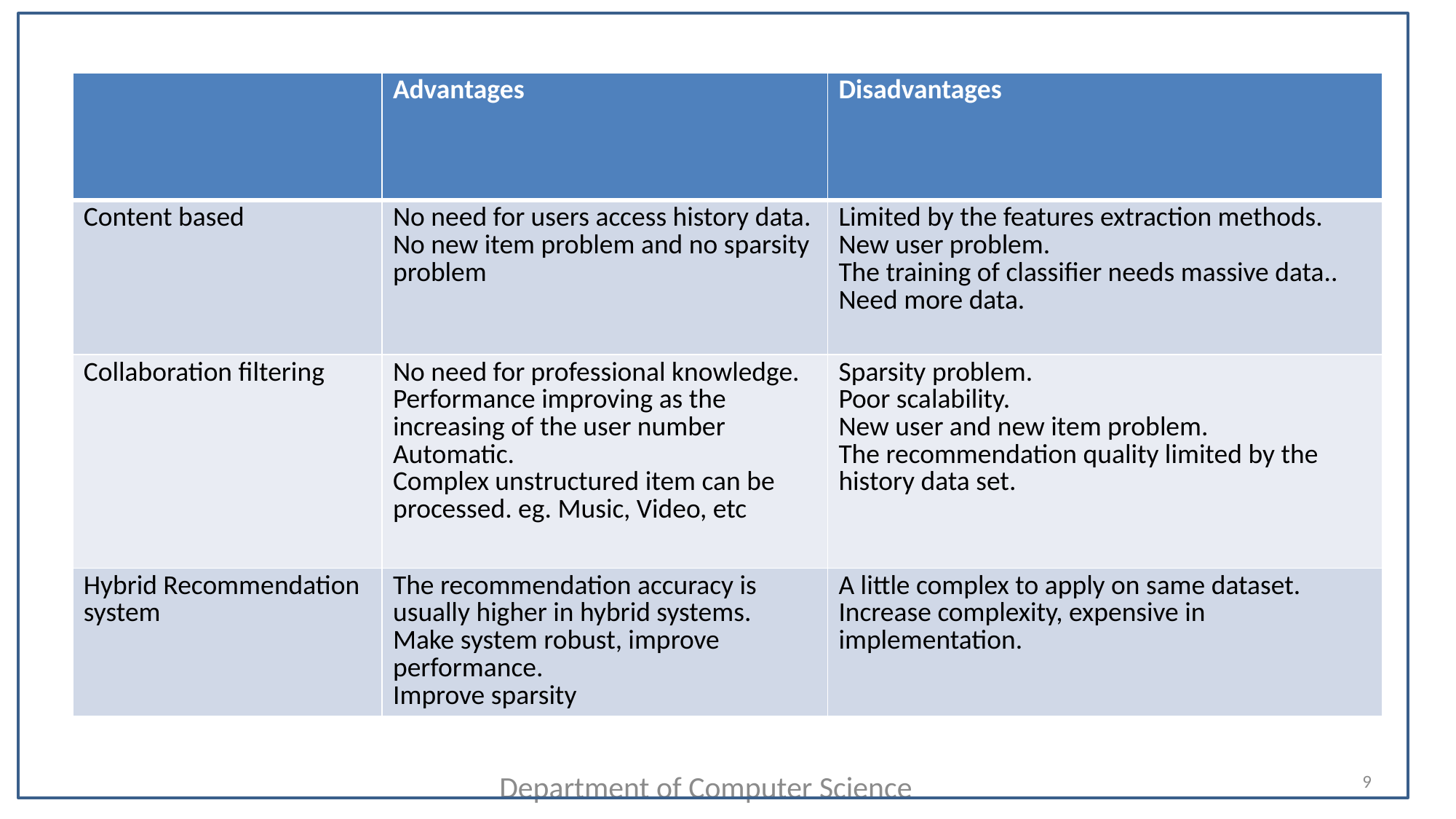

|  | Advantages | Disadvantages |
| --- | --- | --- |
| Content based | No need for users access history data. No new item problem and no sparsity problem | Limited by the features extraction methods. New user problem. The training of classifier needs massive data.. Need more data. |
| Collaboration filtering | No need for professional knowledge. Performance improving as the increasing of the user number Automatic. Complex unstructured item can be processed. eg. Music, Video, etc | Sparsity problem. Poor scalability. New user and new item problem. The recommendation quality limited by the history data set. |
| Hybrid Recommendation system | The recommendation accuracy is usually higher in hybrid systems. Make system robust, improve performance. Improve sparsity | A little complex to apply on same dataset. Increase complexity, expensive in implementation. |

9
Department of Computer Science